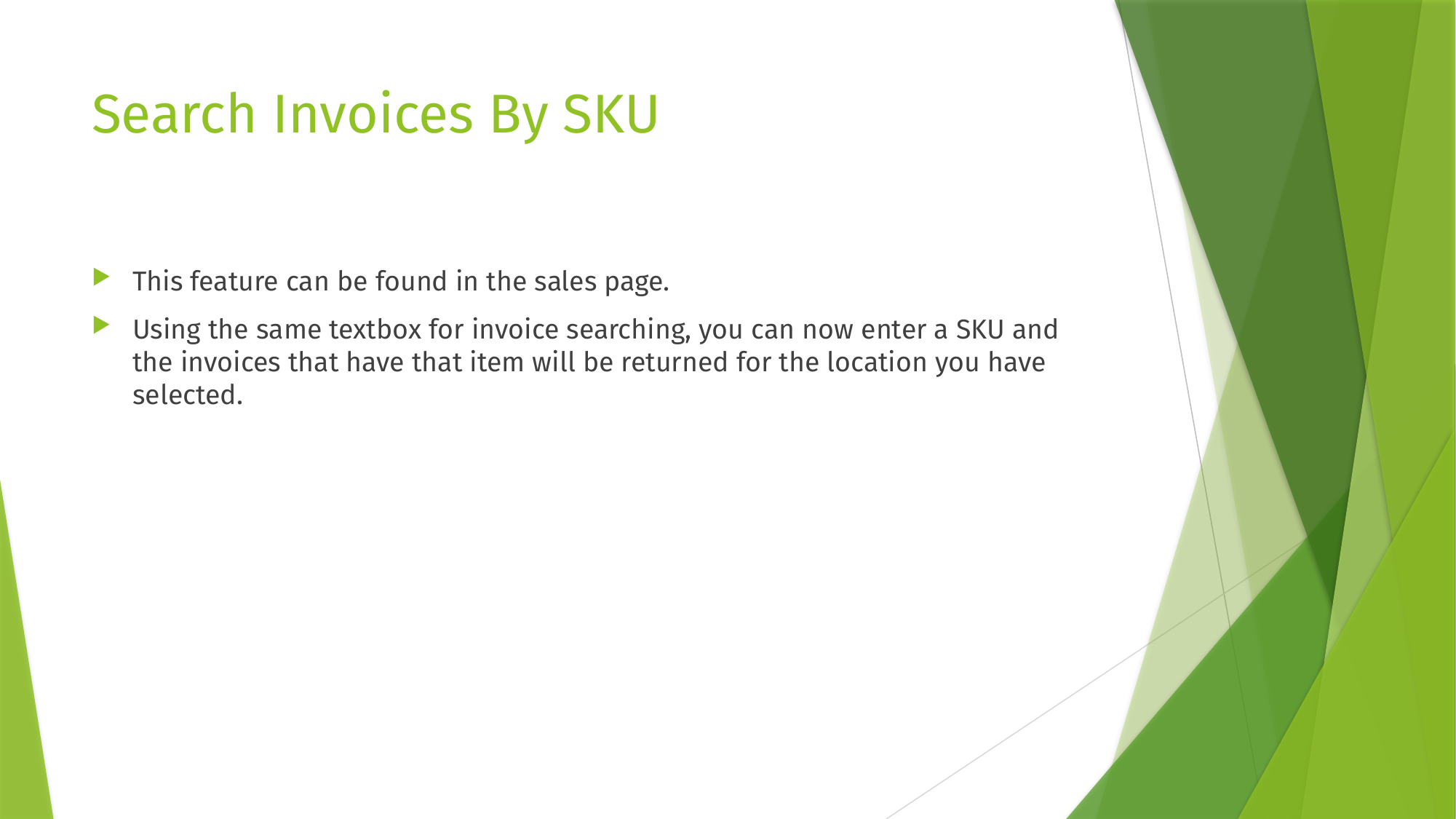

# Search Invoices By SKU
This feature can be found in the sales page.
Using the same textbox for invoice searching, you can now enter a SKU and the invoices that have that item will be returned for the location you have selected.